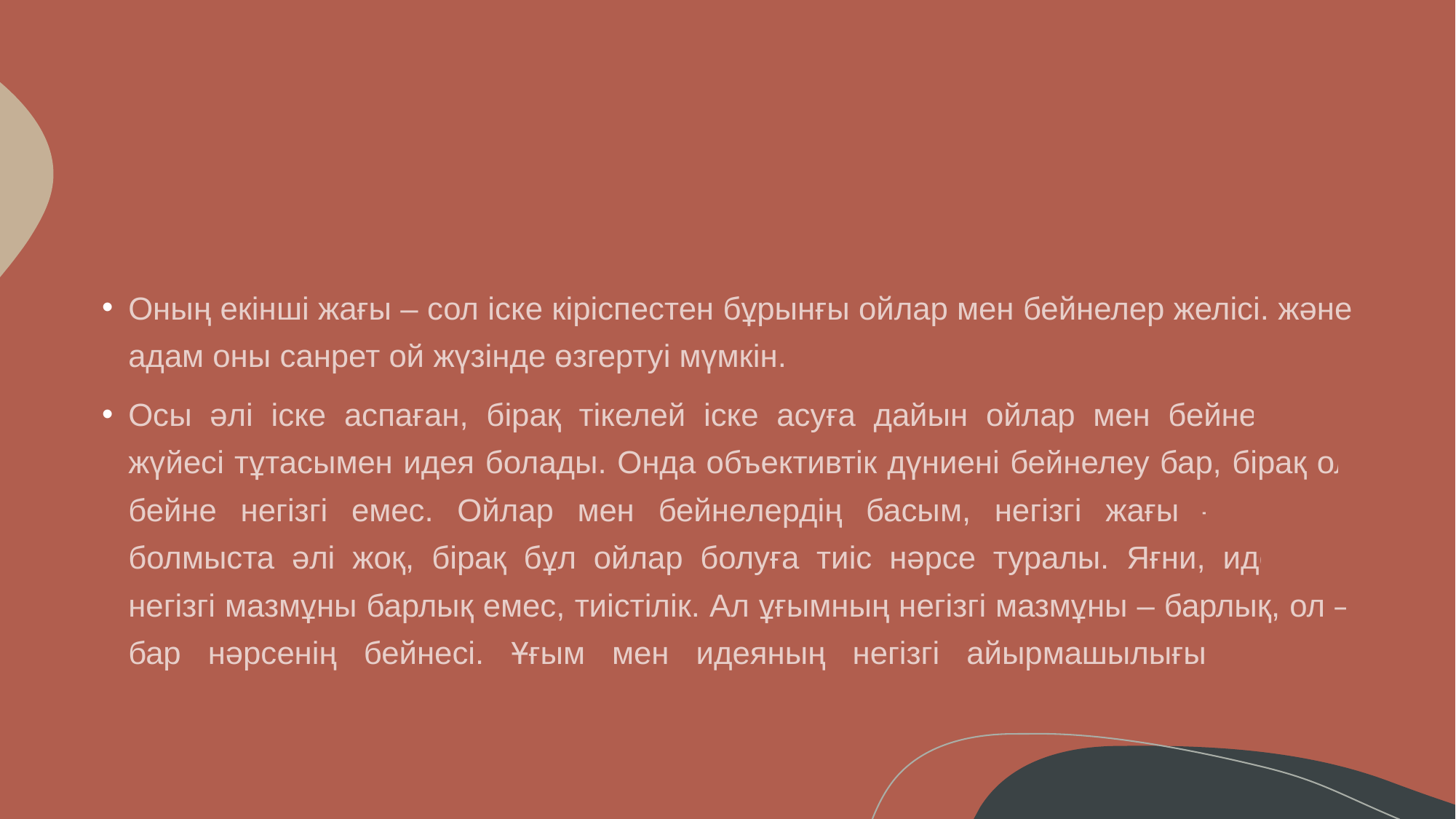

Оның екінші жағы – сол іске кіріспестен бұрынғы ойлар мен бейнелер желісі. және адам оны санрет ой жүзінде өзгертуі мүмкін.
Осы әлі іске аспаған, бірақ тікелей іске асуға дайын ойлар мен бейнелердің жүйесі тұтасымен идея болады. Онда объективтік дүниені бейнелеу бар, бірақ ол бейне негізгі емес. Ойлар мен бейнелердің басым, негізгі жағы – өмірде, болмыста әлі жоқ, бірақ бұл ойлар болуға тиіс нәрсе туралы. Яғни, идеяның негізгі мазмұны барлық емес, тиістілік. Ал ұғымның негізгі мазмұны – барлық, ол – бар нәрсенің бейнесі. Ұғым мен идеяның негізгі айырмашылығы осында.